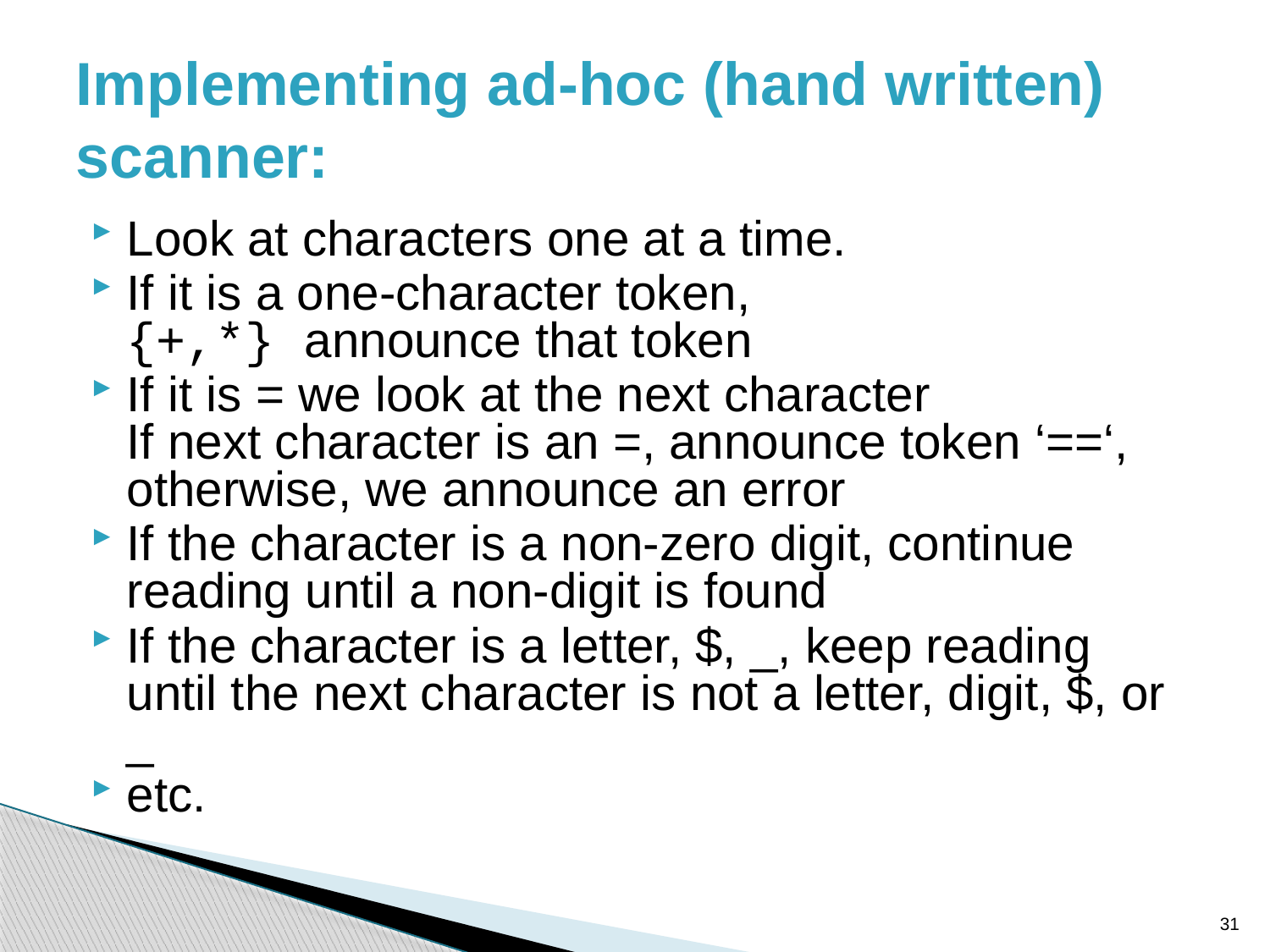

# Implementing ad-hoc (hand written) scanner:
Look at characters one at a time.
If it is a one-character token,
{+,*} announce that token
If it is = we look at the next character
If next character is an =, announce token ‘==‘, otherwise, we announce an error
If the character is a non-zero digit, continue reading until a non-digit is found
If the character is a letter, $, _, keep reading until the next character is not a letter, digit, $, or _
etc.
31